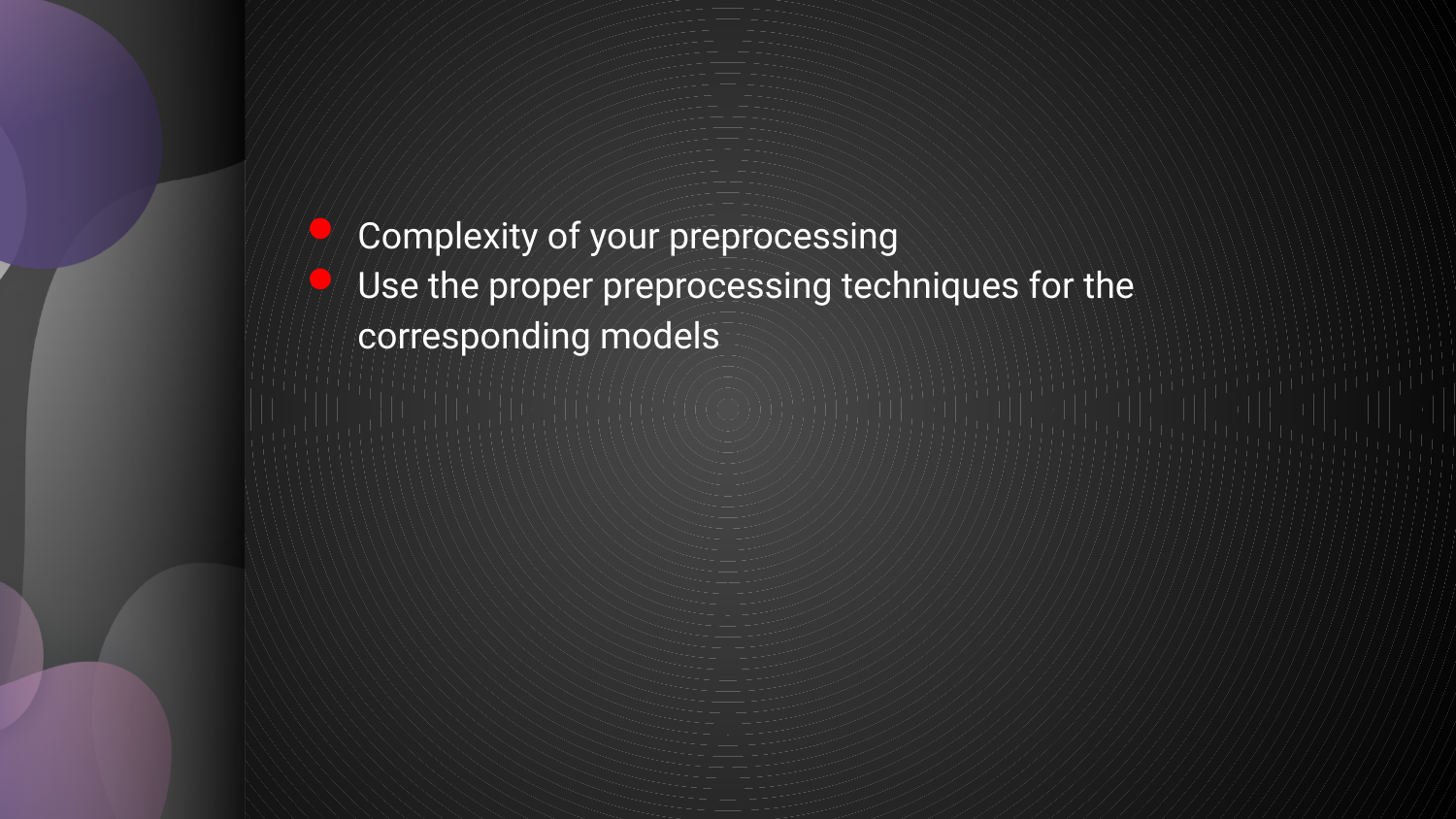

#
Complexity of your preprocessing
Use the proper preprocessing techniques for the corresponding models